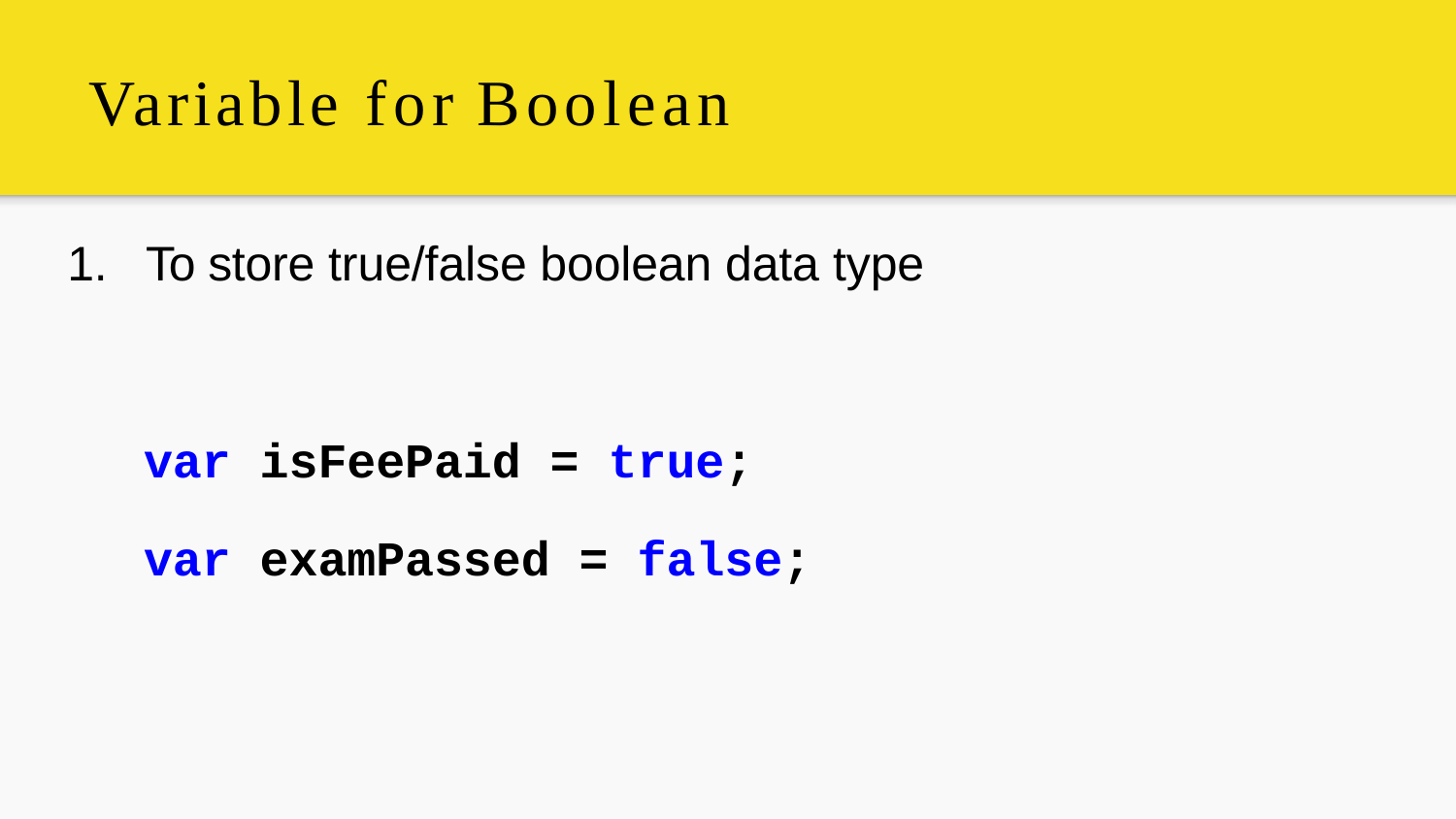

# Variable for Boolean

1.	To store true/false boolean data type

var isFeePaid = true;  var examPassed = false;